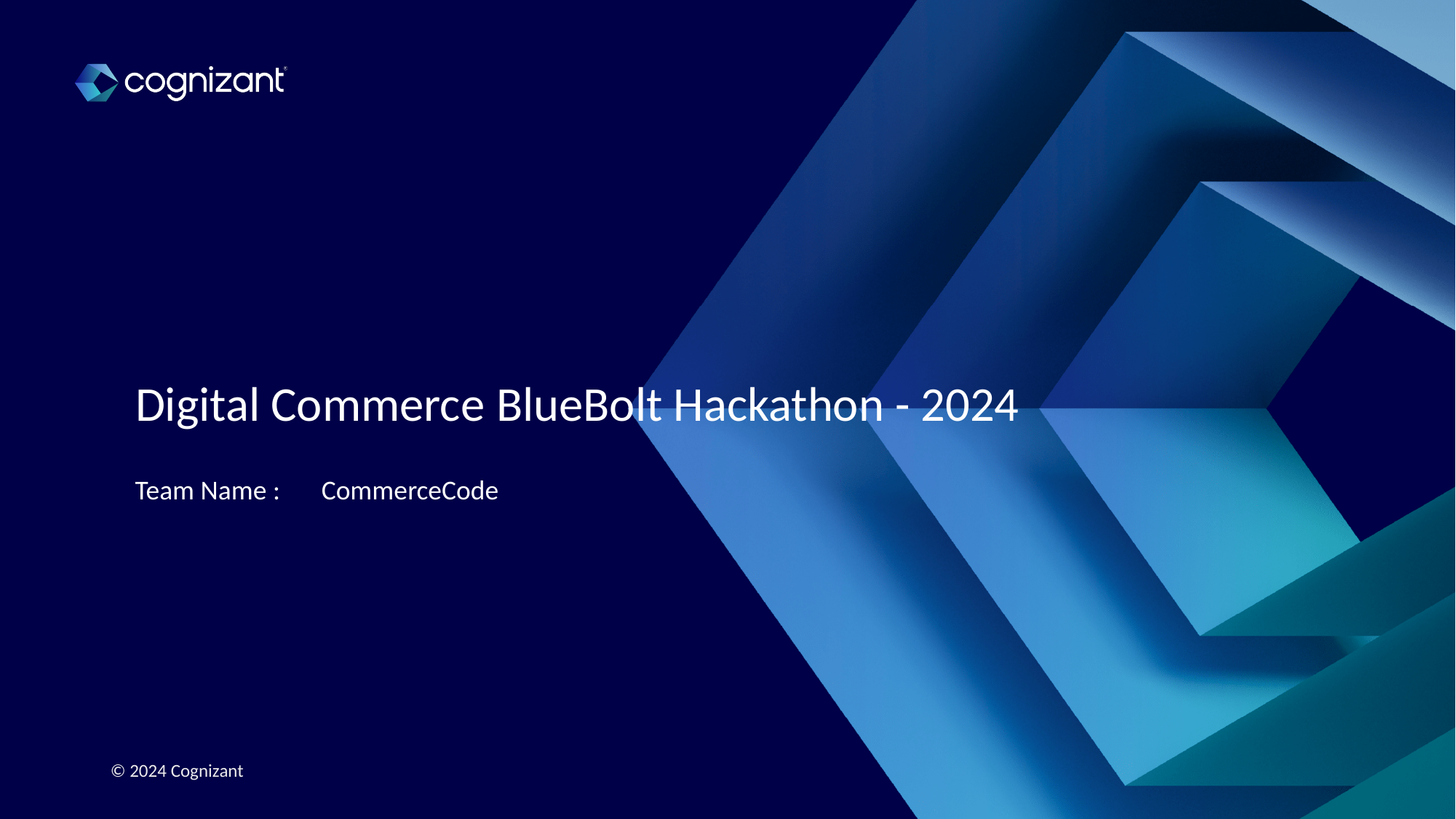

# Digital Commerce BlueBolt Hackathon - 2024
Team Name :
CommerceCode
© 2024 Cognizant